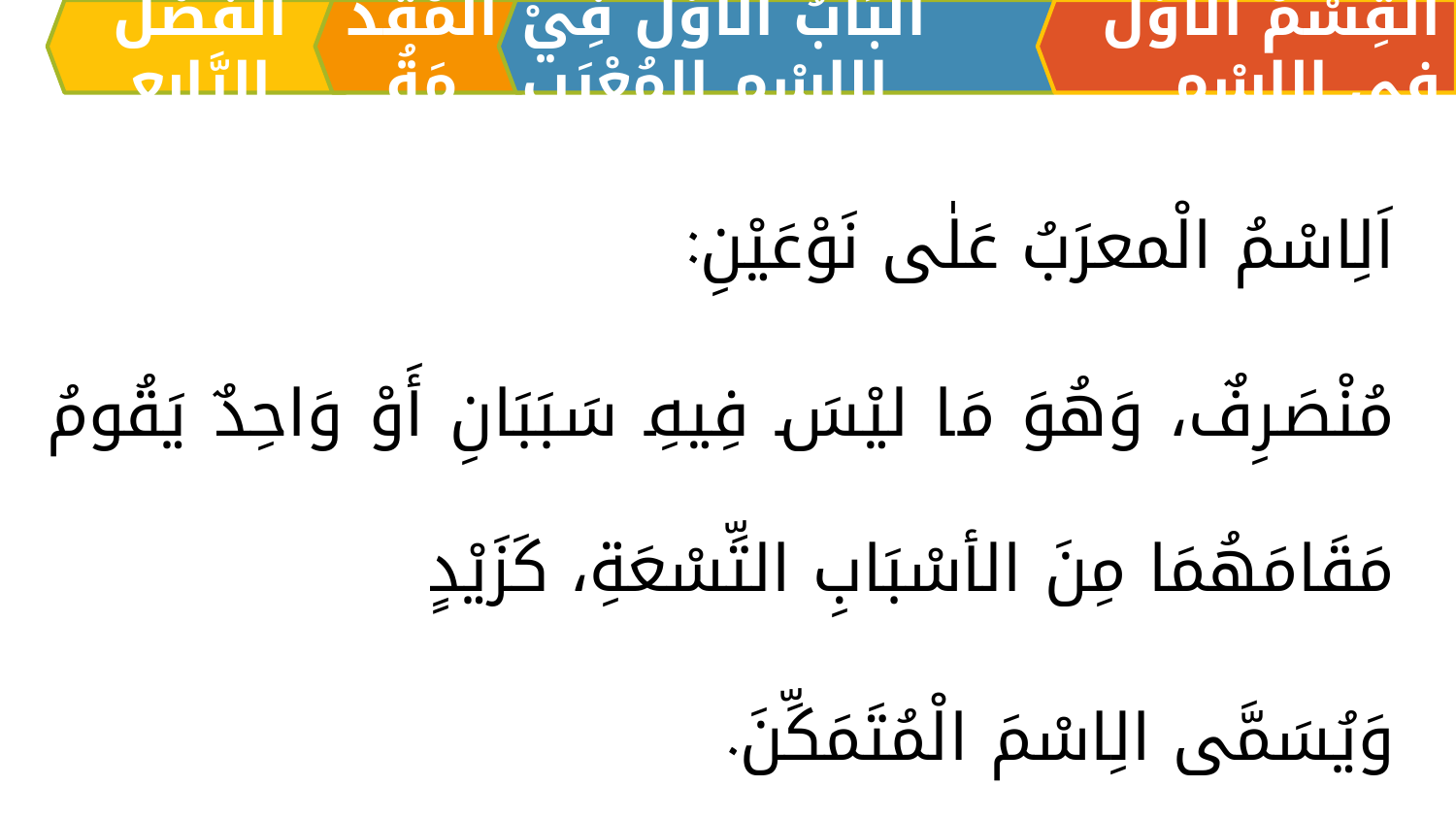

اَلْفَصْلُ الرَّابِعِ
الْمُقَدِّمَةُ
اَلبَابُ الْأَوَّلُ فِيْ الِاسْمِ المُعْرَبِ
القِسْمُ الْأَوَّلُ فِي الِاسْمِ
اَلِاسْمُ الْمعرَبُ عَلٰی نَوْعَيْنِ:
مُنْصَرِفٌ، وَهُوَ مَا ليْسَ فِيهِ سَبَبَانِ أَوْ وَاحِدٌ يَقُومُ مَقَامَهُمَا مِنَ الأسْبَابِ التِّسْعَةِ، كَزَيْدٍ
وَيُسَمَّى الِاسْمَ الْمُتَمَكِّنَ.